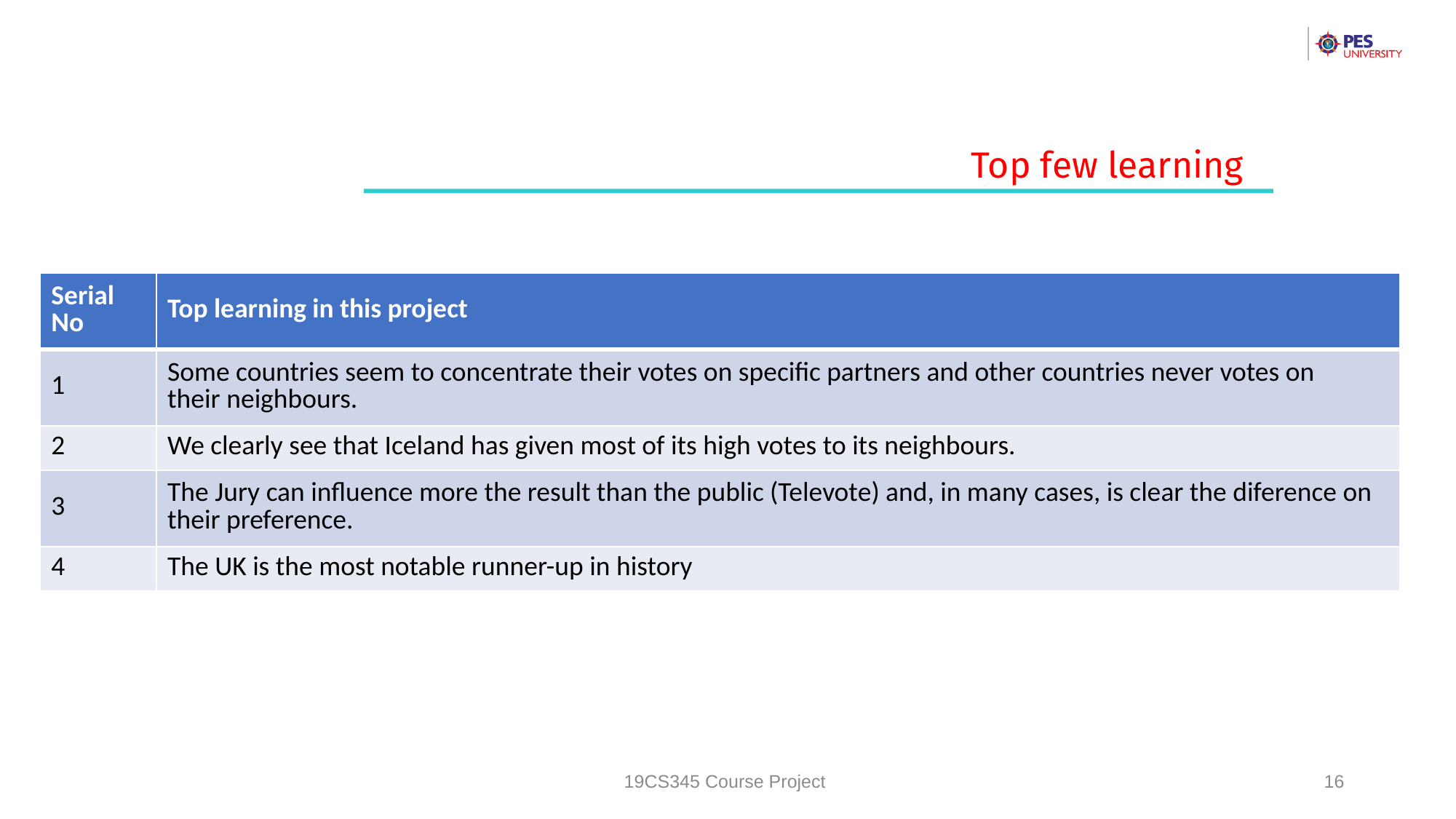

Top few learning

| Serial  No | Top learning in this project |
| --- | --- |
| 1 | Some countries seem to concentrate their votes on specific partners and other countries never votes on their neighbours. |
| 2 | We clearly see that Iceland has given most of its high votes to its neighbours. |
| 3 | The Jury can influence more the result than the public (Televote) and, in many cases, is clear the diference on their preference. |
| 4 | The UK is the most notable runner-up in history |
19CS345 Course Project
16